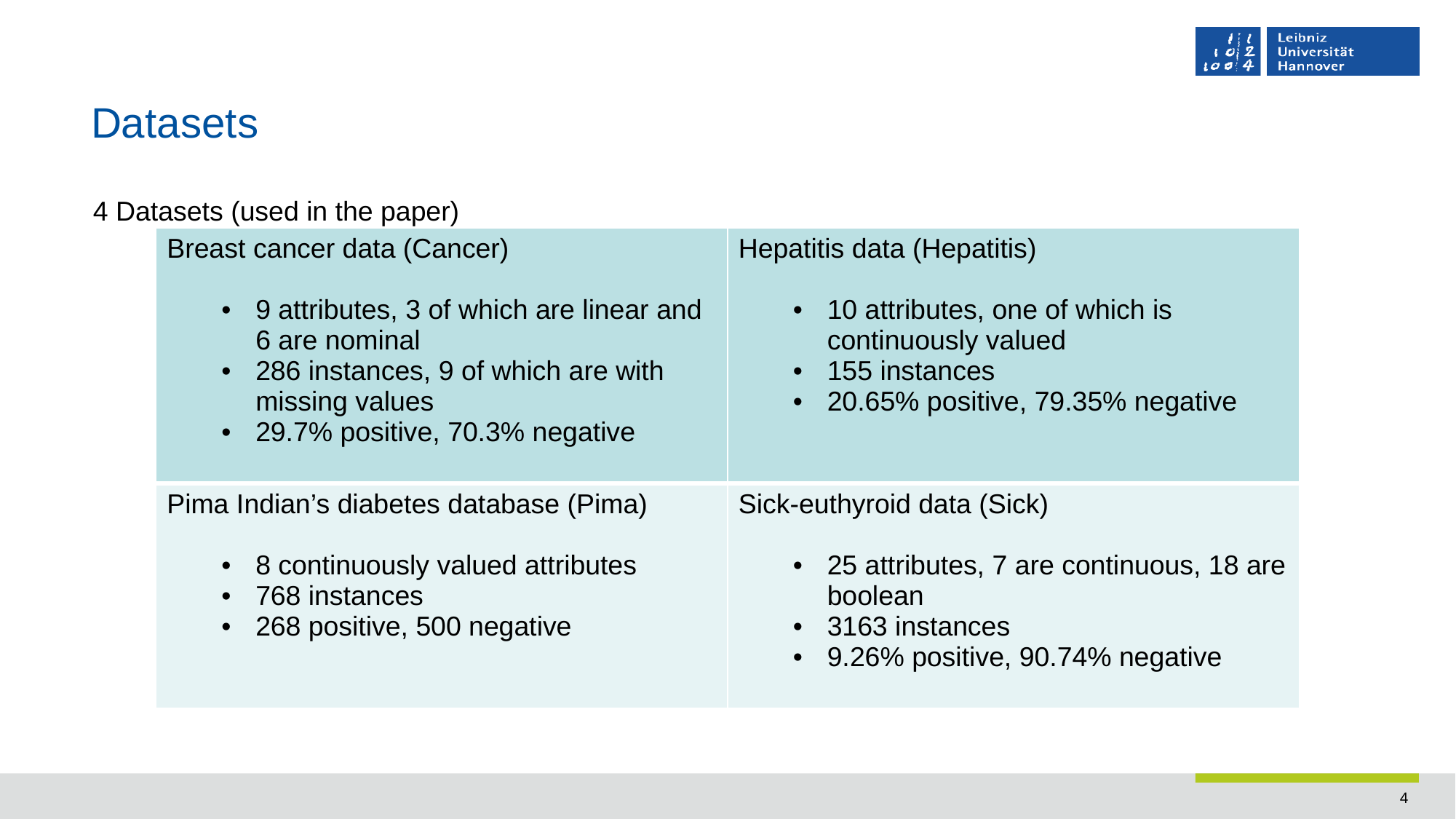

# Datasets
4 Datasets (used in the paper)
| Breast cancer data (Cancer) 9 attributes, 3 of which are linear and 6 are nominal 286 instances, 9 of which are with missing values 29.7% positive, 70.3% negative | Hepatitis data (Hepatitis) 10 attributes, one of which is continuously valued 155 instances 20.65% positive, 79.35% negative |
| --- | --- |
| Pima Indian’s diabetes database (Pima) 8 continuously valued attributes 768 instances 268 positive, 500 negative | Sick-euthyroid data (Sick) 25 attributes, 7 are continuous, 18 are boolean 3163 instances 9.26% positive, 90.74% negative |